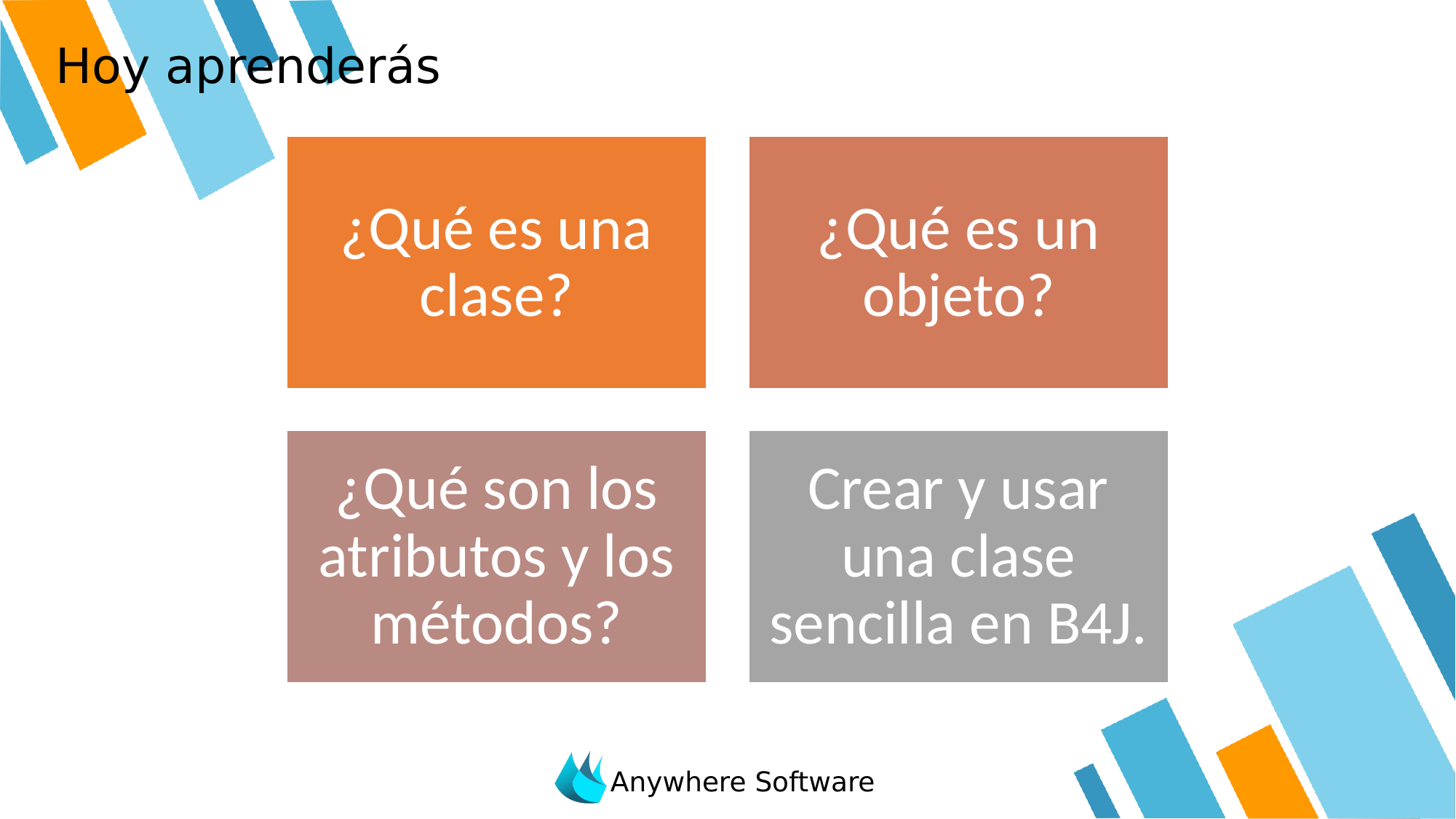

# Hoy aprenderás
¿Qué es una clase?
¿Qué es un objeto?
¿Qué son los atributos y los métodos?
Crear y usar una clase sencilla en B4J.